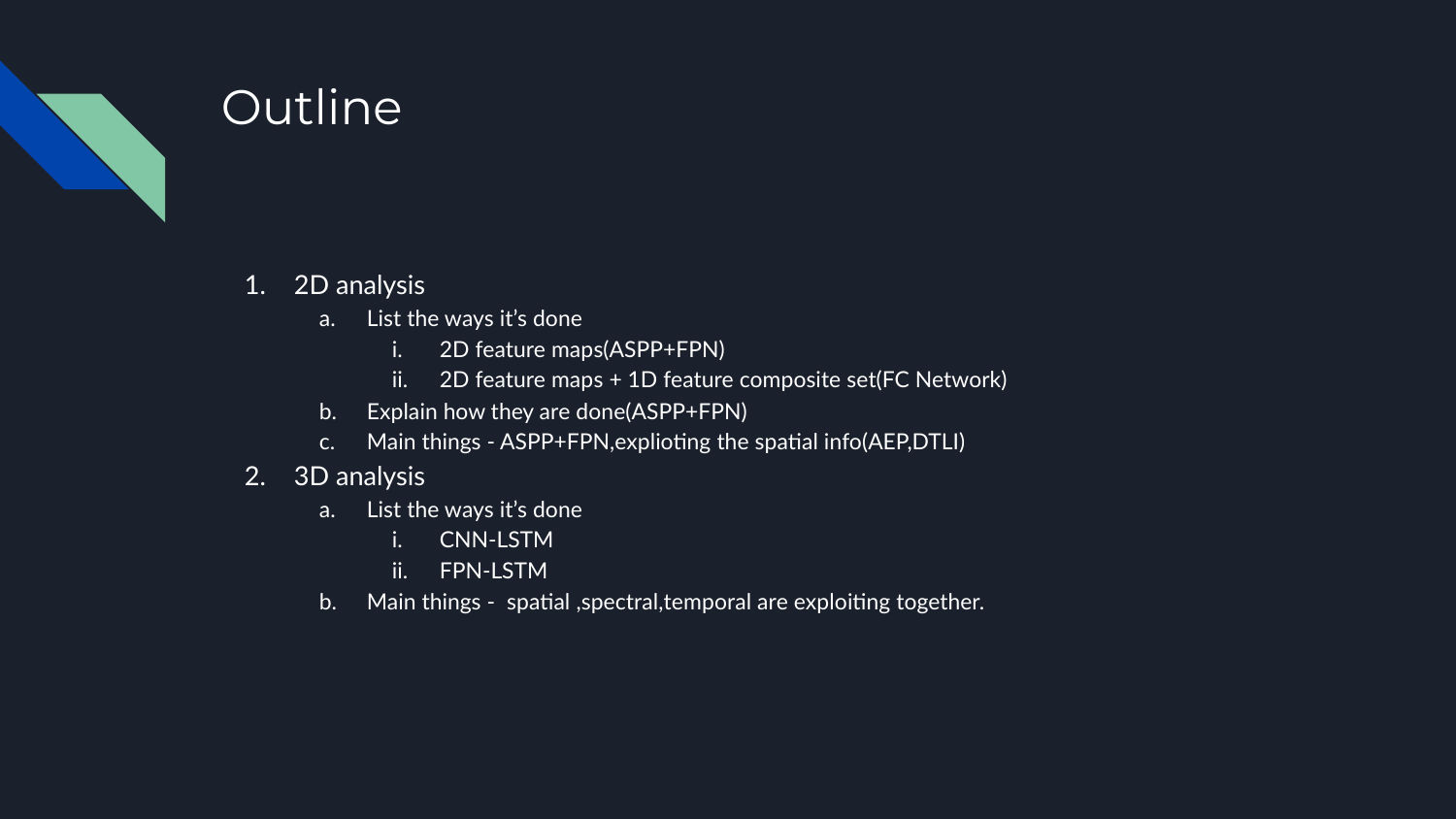

# Outline
2D analysis
List the ways it’s done
2D feature maps(ASPP+FPN)
2D feature maps + 1D feature composite set(FC Network)
Explain how they are done(ASPP+FPN)
Main things - ASPP+FPN,explioting the spatial info(AEP,DTLI)
3D analysis
List the ways it’s done
CNN-LSTM
FPN-LSTM
Main things -  spatial ,spectral,temporal are exploiting together.